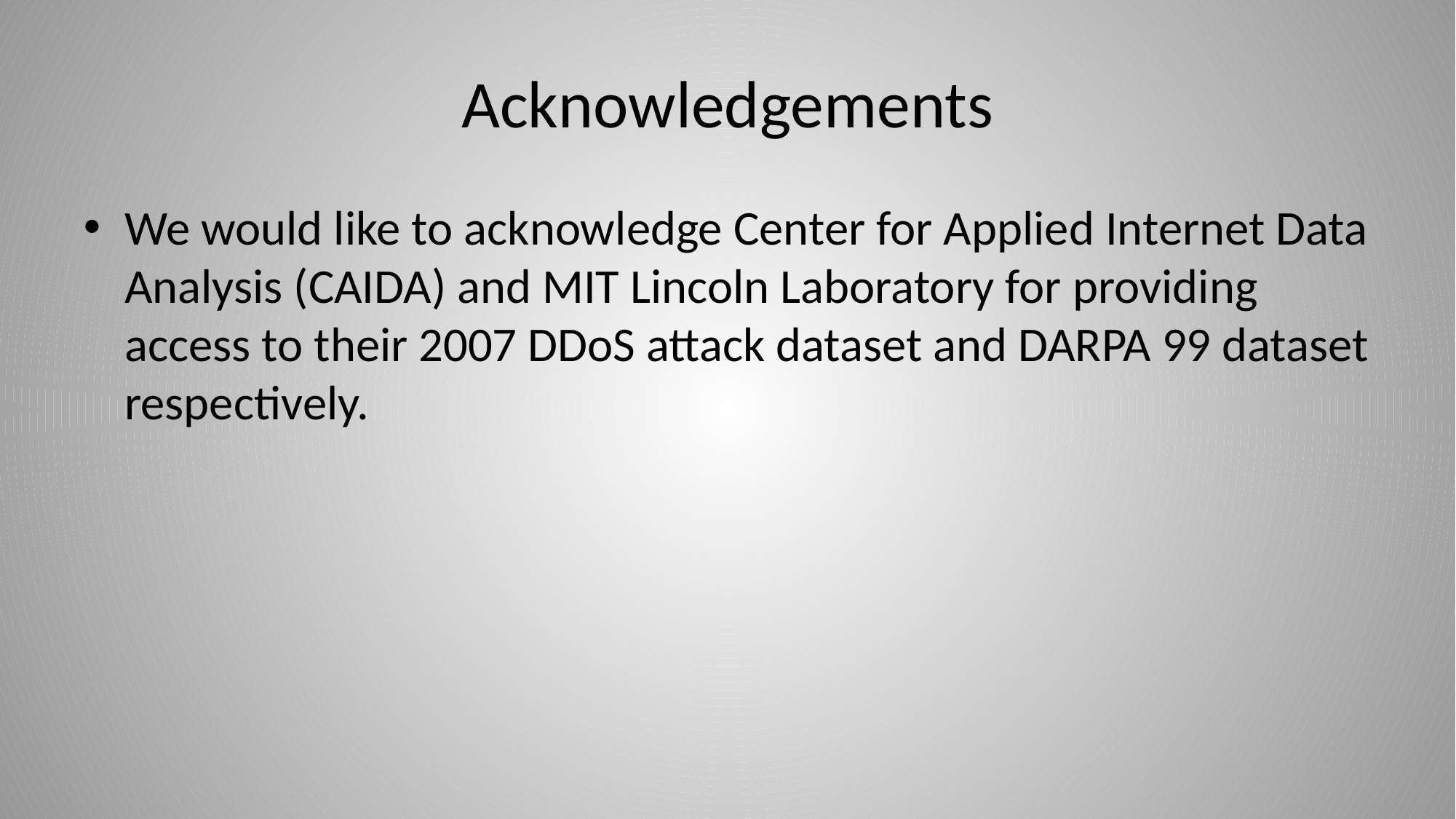

# Acknowledgements
We would like to acknowledge Center for Applied Internet Data Analysis (CAIDA) and MIT Lincoln Laboratory for providing access to their 2007 DDoS attack dataset and DARPA 99 dataset respectively.